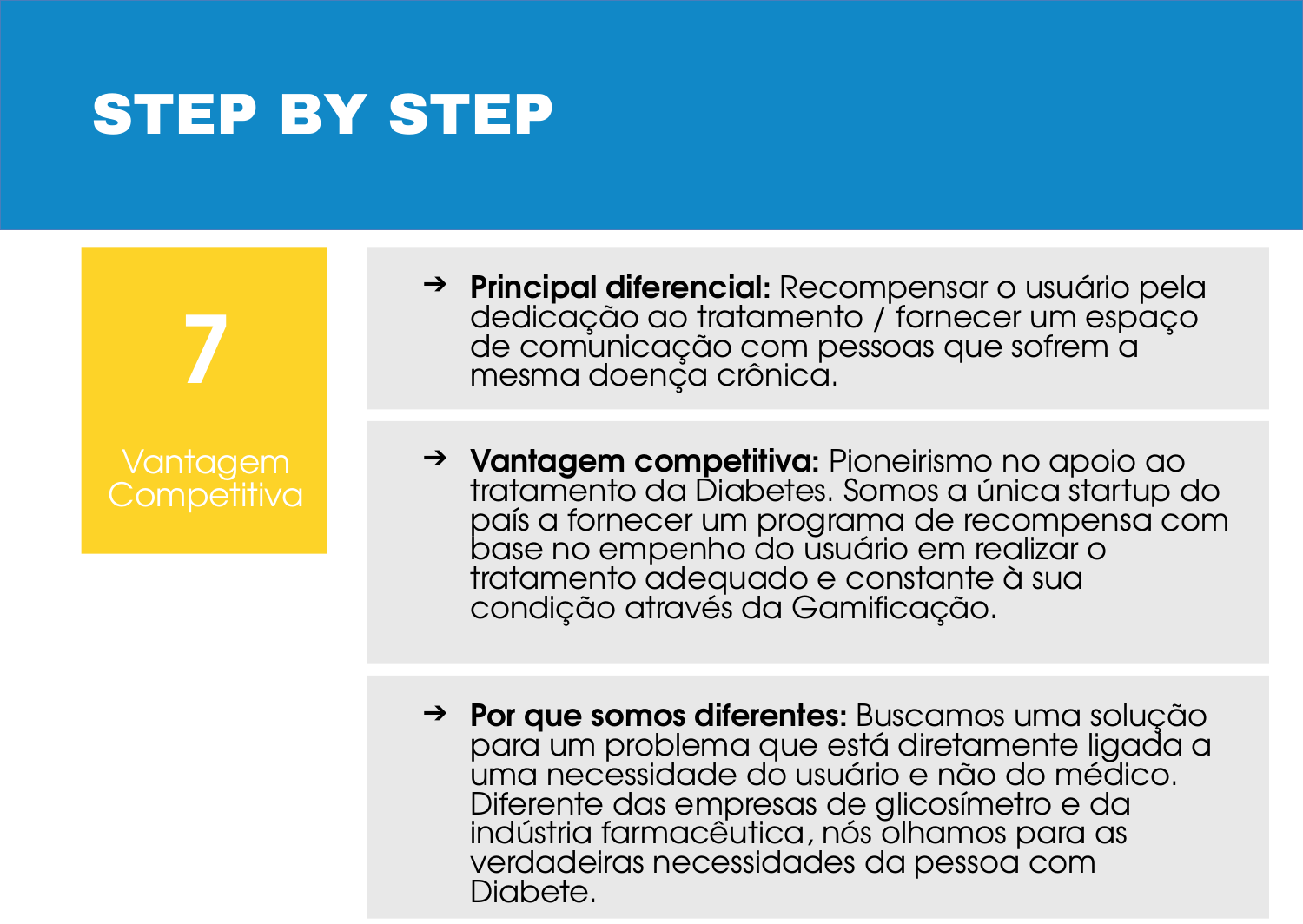

STEP BY STEP
ROTEIRO DO PITCH

Principal diferencial: Recompensar o usuário pela dedicação ao tratamento / fornecer um espaço de comunicação com pessoas que sofrem a mesma doença crônica.
7

Vantagem Competitiva
Vantagem competitiva: Pioneirismo no apoio ao tratamento da Diabetes. Somos a única startup do país a fornecer um programa de recompensa com base no empenho do usuário em realizar o tratamento adequado e constante à sua condição através da Gamificação.

Por que somos diferentes: Buscamos uma solução para um problema que está diretamente ligada a uma necessidade do usuário e não do médico. Diferente das empresas de glicosímetro e da indústria farmacêutica, nós olhamos para as verdadeiras necessidades da pessoa com Diabete.